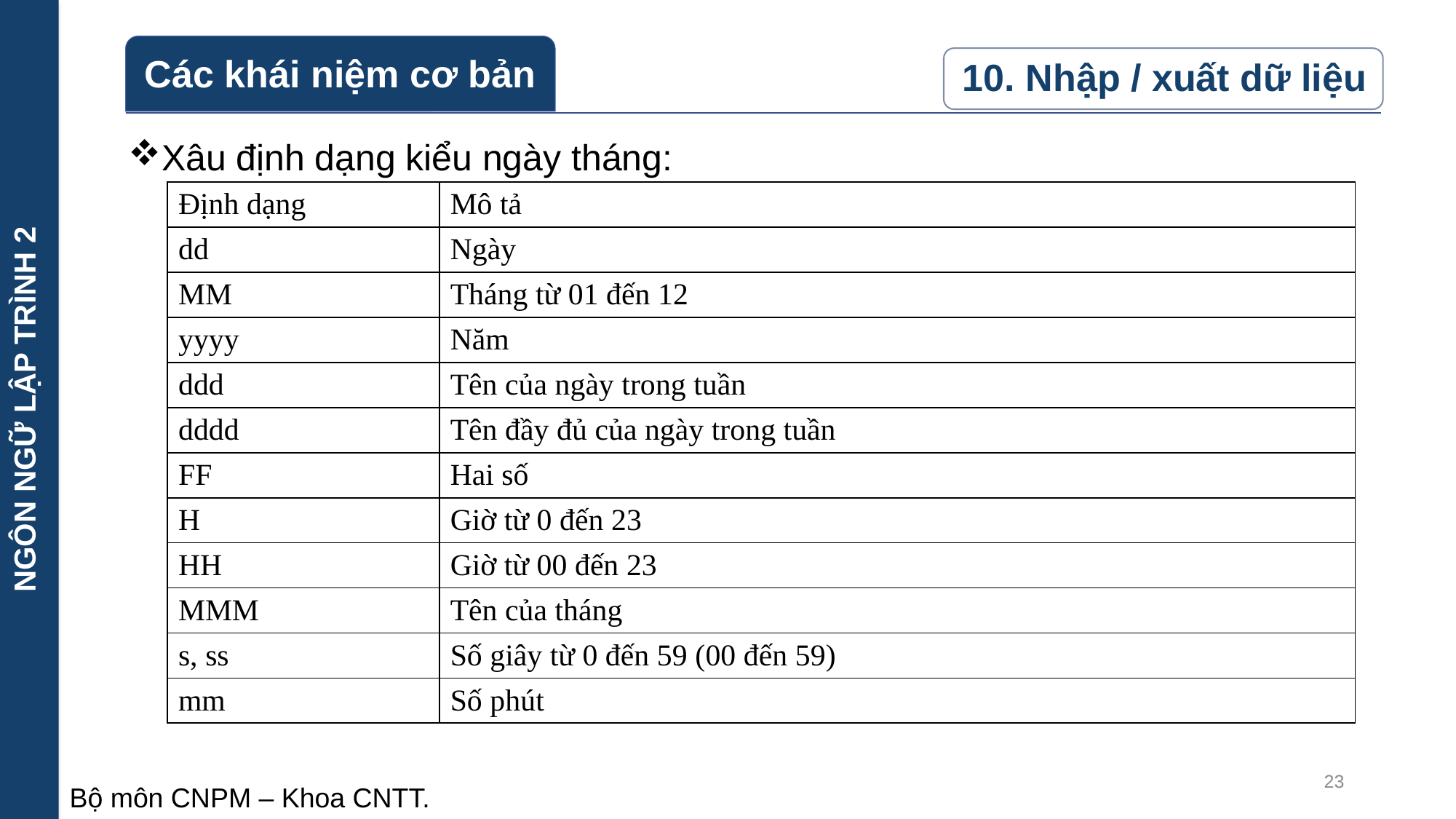

NGÔN NGỮ LẬP TRÌNH 2
Các khái niệm cơ bản
10. Nhập / xuất dữ liệu
Xâu định dạng kiểu ngày tháng:

| Định dạng | Mô tả |
| --- | --- |
| dd | Ngày |
| MM | Tháng từ 01 đến 12 |
| yyyy | Năm |
| ddd | Tên của ngày trong tuần |
| dddd | Tên đầy đủ của ngày trong tuần |
| FF | Hai số |
| H | Giờ từ 0 đến 23 |
| HH | Giờ từ 00 đến 23 |
| MMM | Tên của tháng |
| s, ss | Số giây từ 0 đến 59 (00 đến 59) |
| mm | Số phút |
23
Bộ môn CNPM – Khoa CNTT.